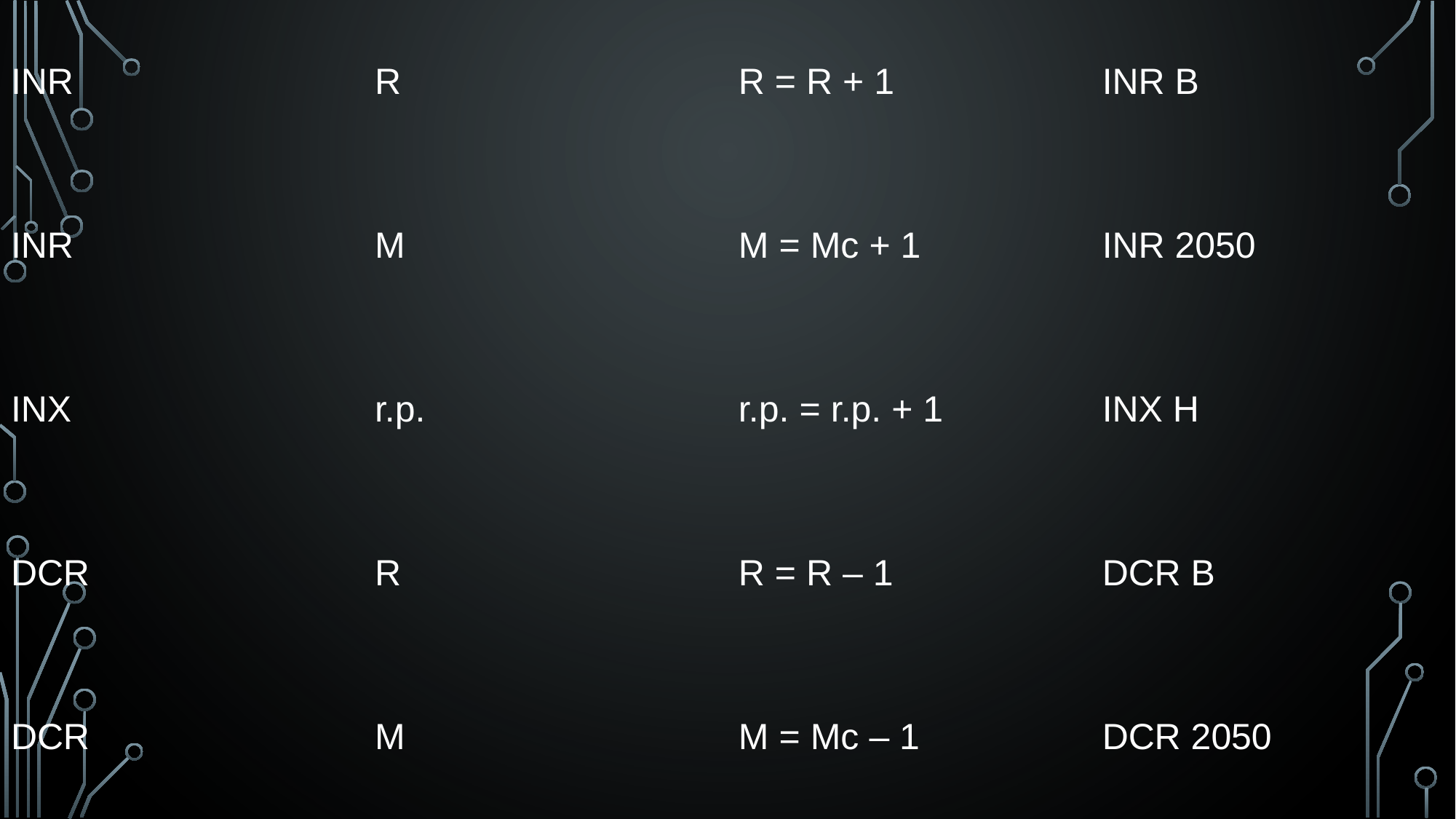

| INR | R | R = R + 1 | INR B |
| --- | --- | --- | --- |
| INR | M | M = Mc + 1 | INR 2050 |
| INX | r.p. | r.p. = r.p. + 1 | INX H |
| DCR | R | R = R – 1 | DCR B |
| DCR | M | M = Mc – 1 | DCR 2050 |